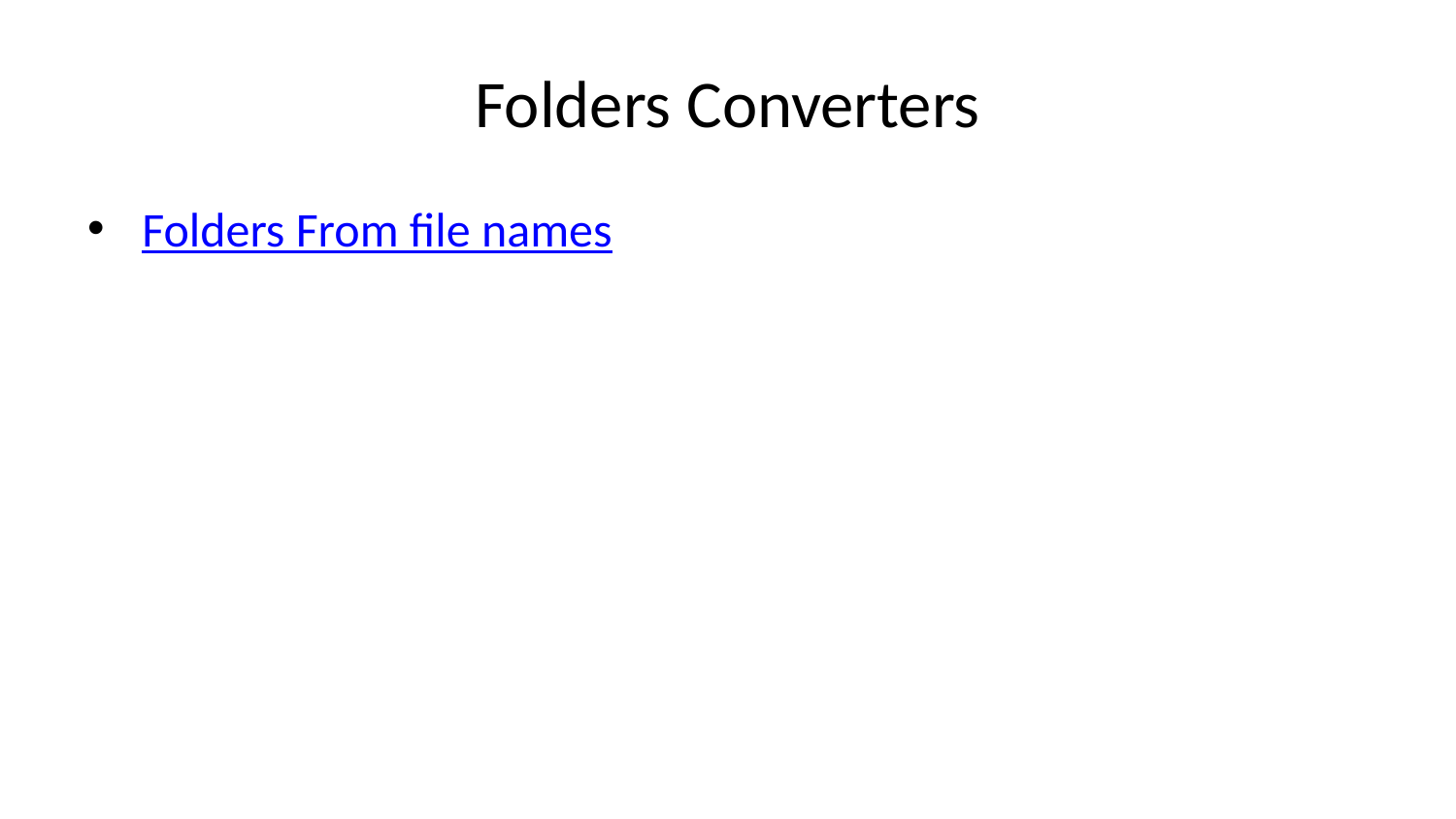

# Folders Converters
Folders From file names